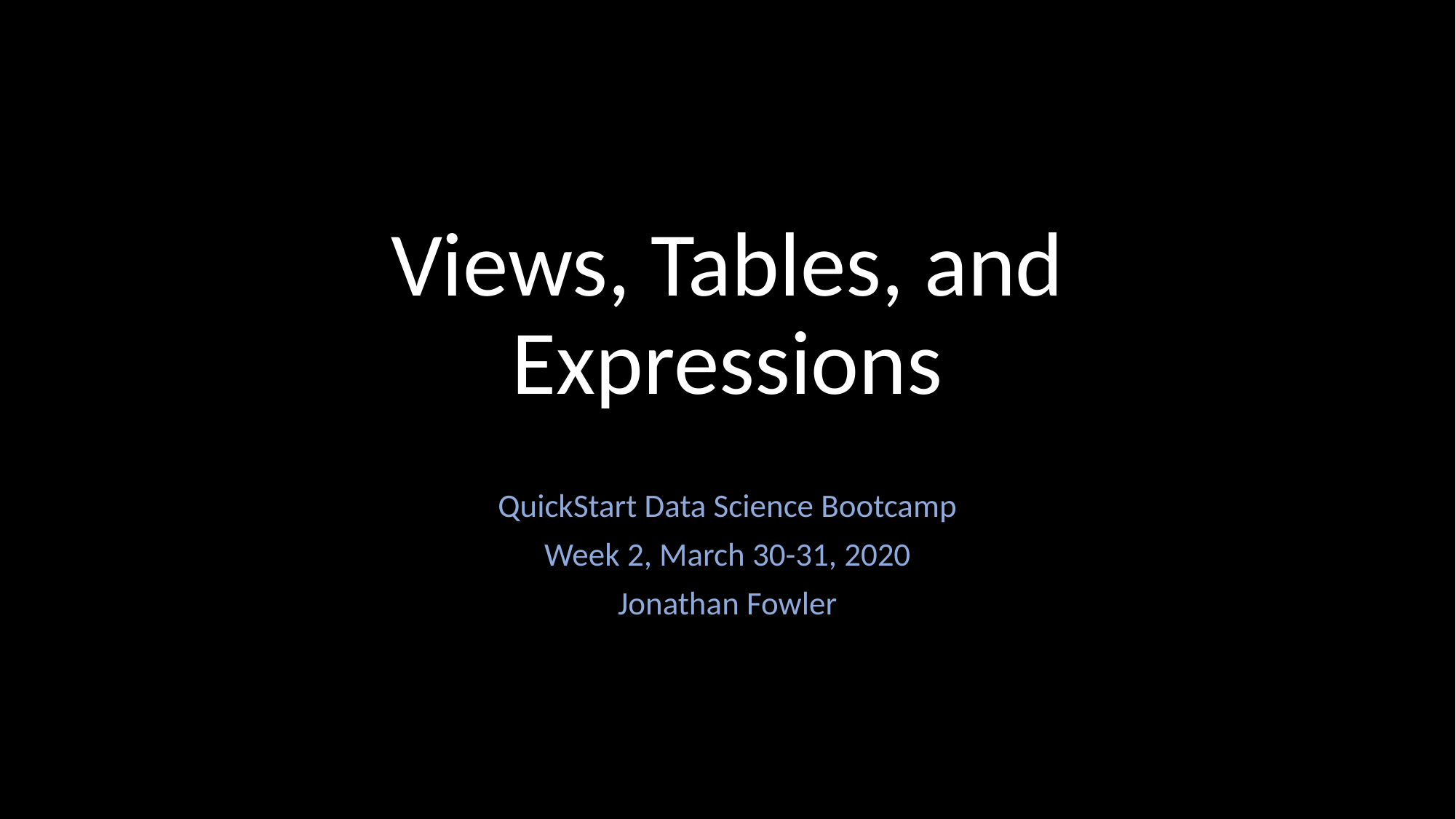

# Views, Tables, and Expressions

QuickStart Data Science Bootcamp
Week 2, March 30-31, 2020
Jonathan Fowler